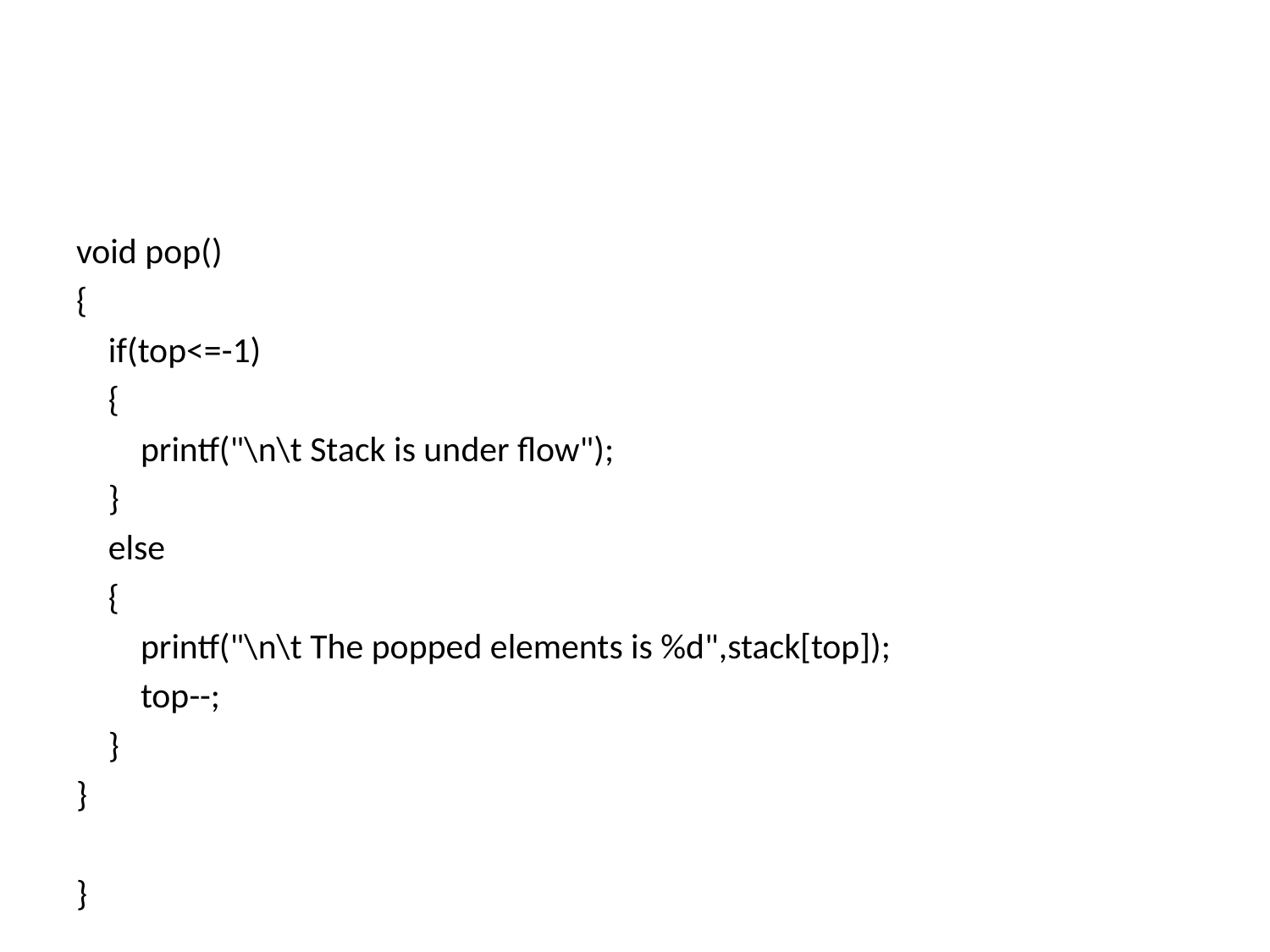

#
void pop()
{
    if(top<=-1)
    {
        printf("\n\t Stack is under flow");
    }
    else
    {
        printf("\n\t The popped elements is %d",stack[top]);
        top--;
    }
}

}